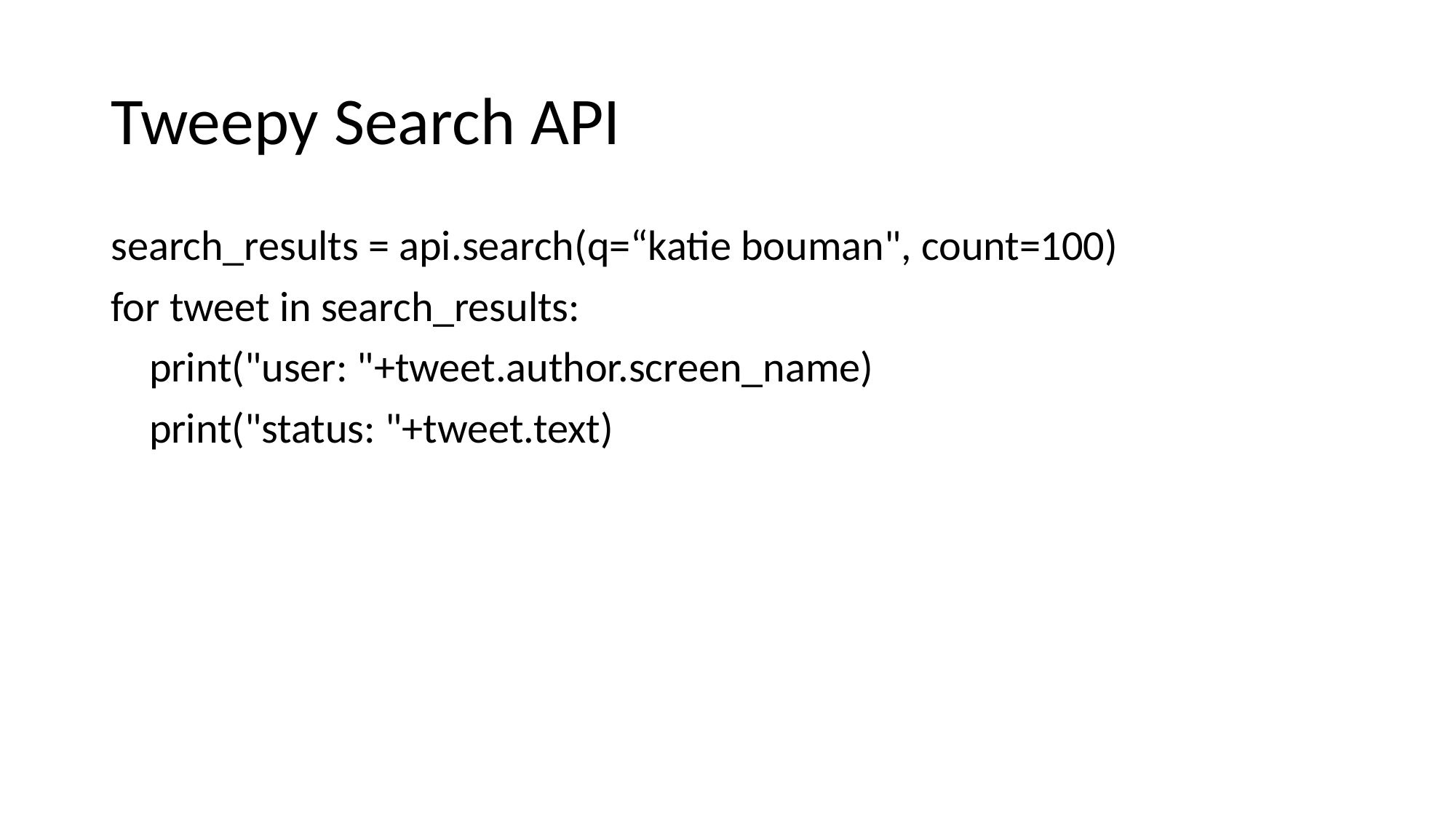

# Tweepy Search API
search_results = api.search(q=“katie bouman", count=100)
for tweet in search_results:
    print("user: "+tweet.author.screen_name)
    print("status: "+tweet.text)